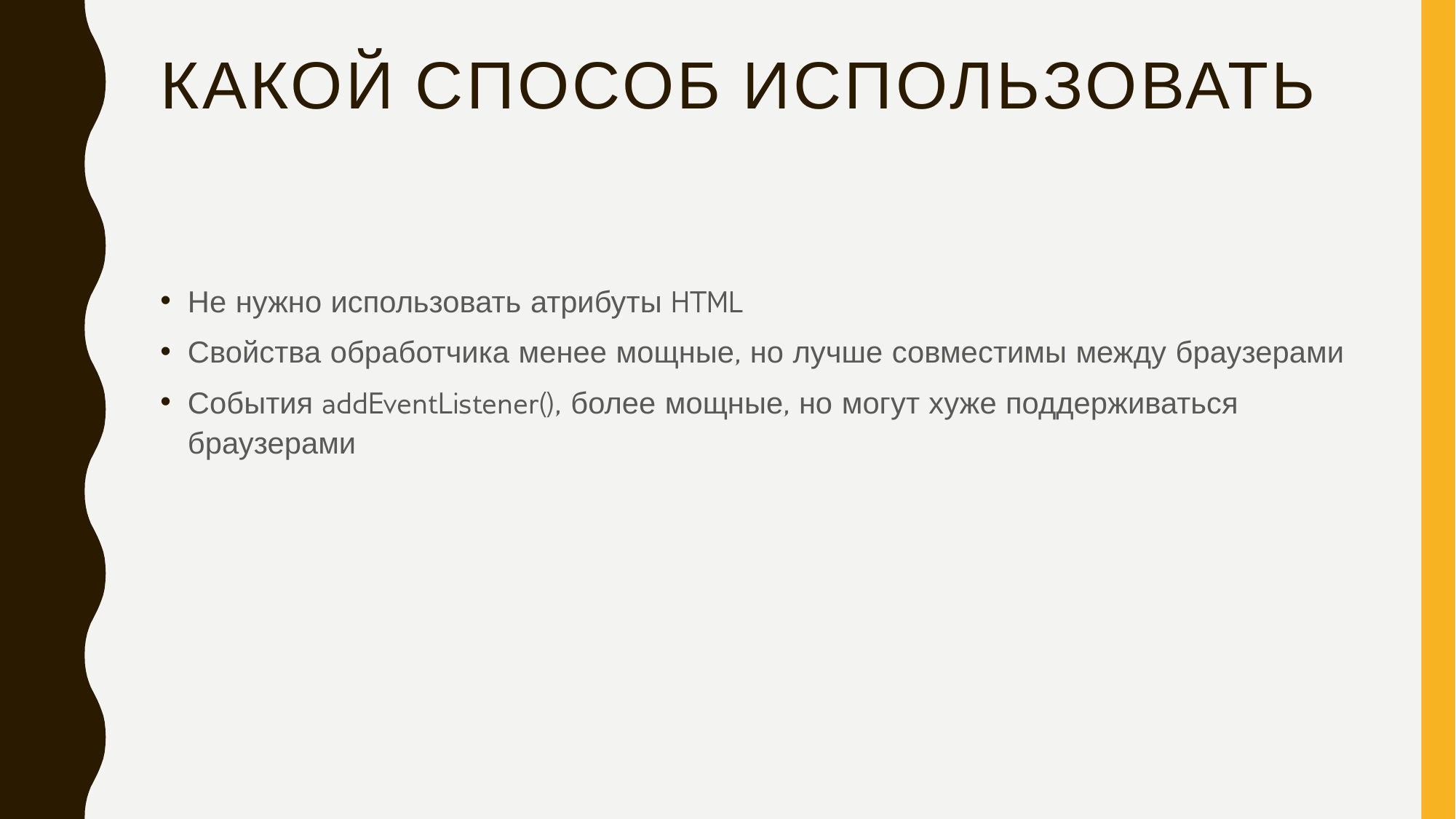

# Какой способ использовать
Не нужно использовать атрибуты HTML
Свойства обработчика менее мощные, но лучше совместимы между браузерами
События addEventListener(), более мощные, но могут хуже поддерживаться браузерами